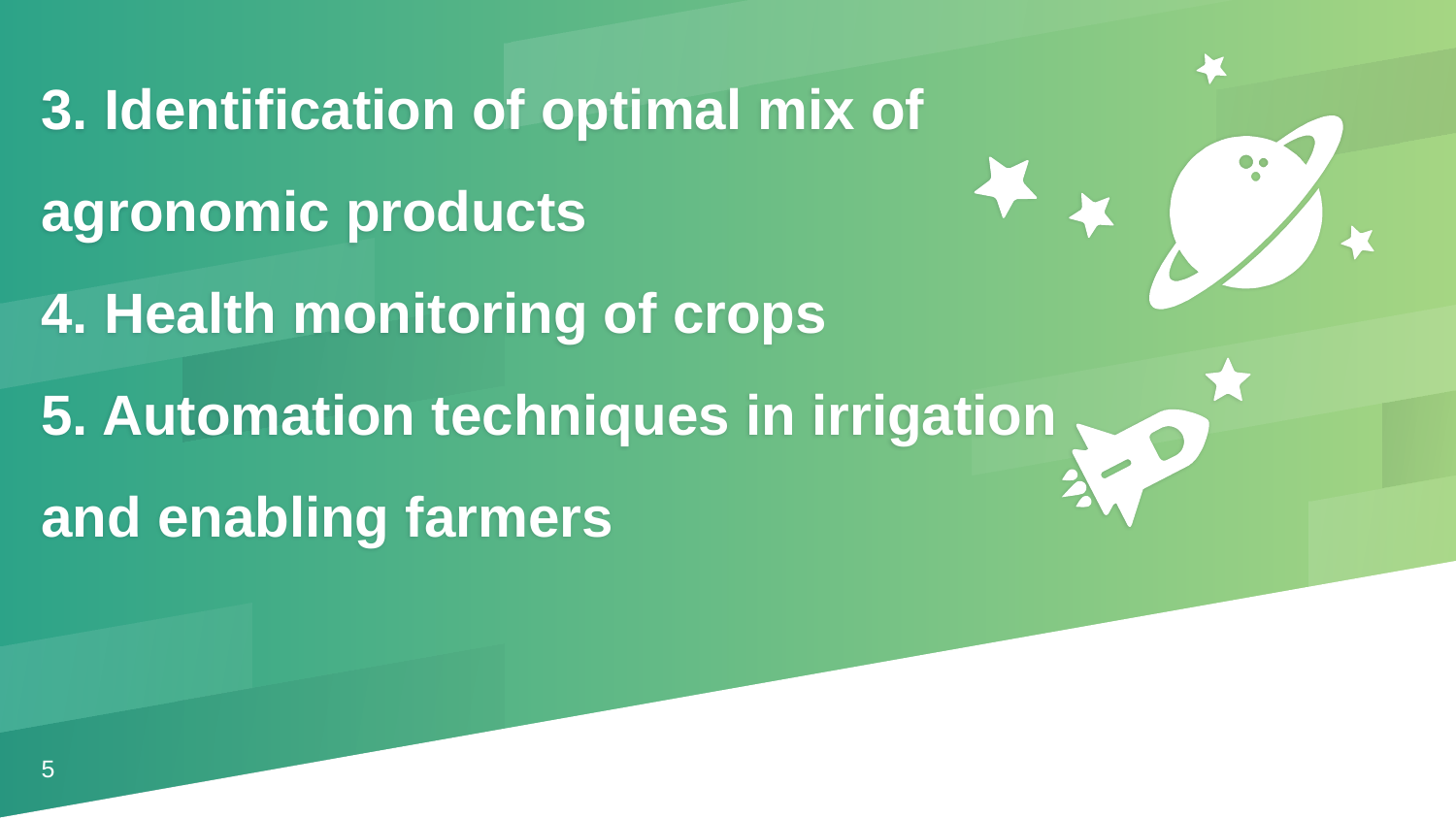

3. Identification of optimal mix of agronomic products
4. Health monitoring of crops
5. Automation techniques in irrigation and enabling farmers

5